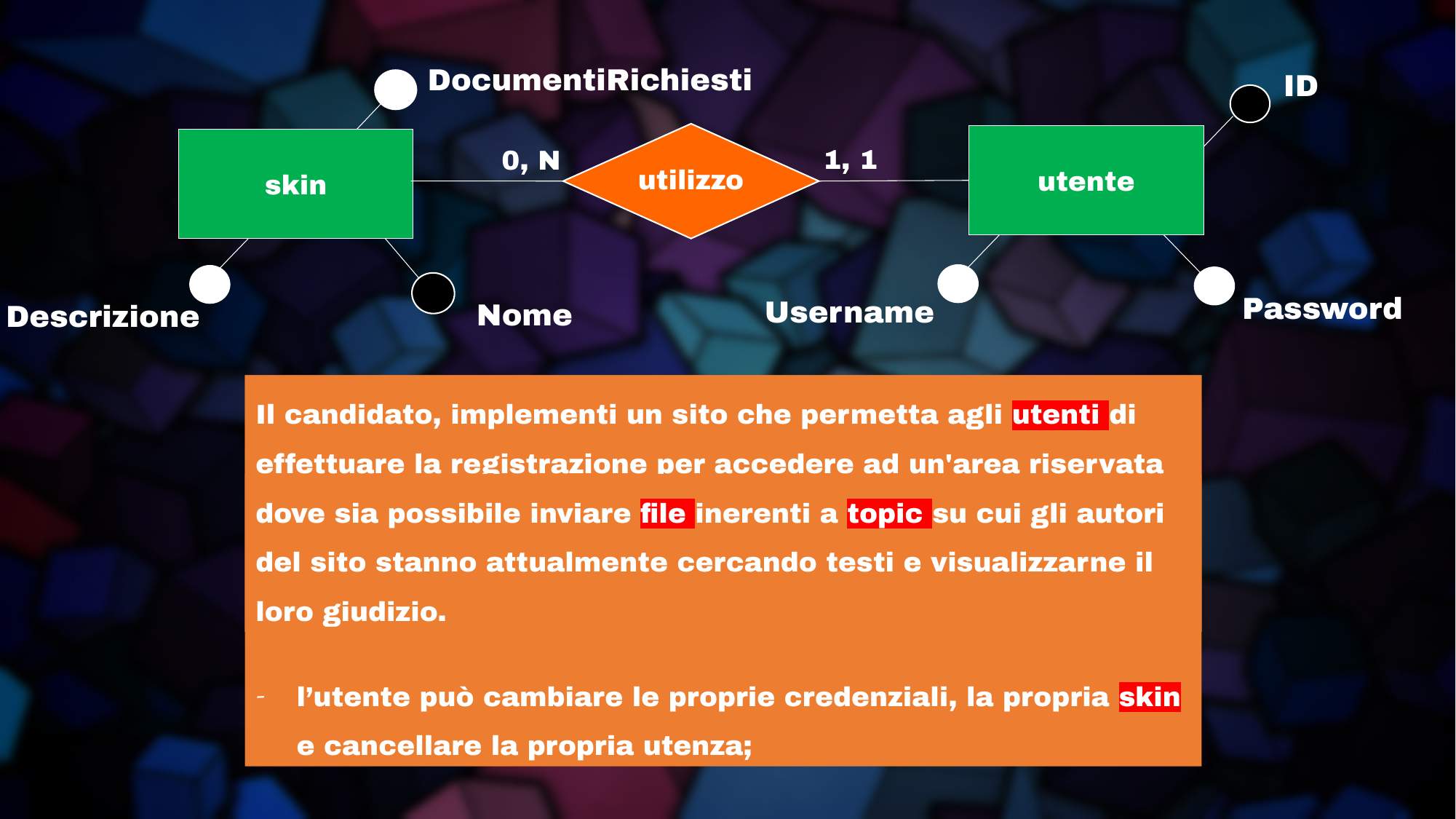

DocumentiRichiesti
ID

utente

skin

1, 1
0, N
utilizzo

Password
Username
Nome
Descrizione
Il candidato, implementi un sito che permetta agli utenti di effettuare la registrazione per accedere ad un'area riservata dove sia possibile inviare file inerenti a topic su cui gli autori del sito stanno attualmente cercando testi e visualizzarne il loro giudizio.
l’utente può cambiare le proprie credenziali, la propria skin e cancellare la propria utenza;
Il candidato, implementi un sito che permetta agli utenti di effettuare la registrazione per accedere ad un'area riservata dove sia possibile inviare file inerenti a topic su cui gli autori del sito stanno attualmente cercando testi e visualizzarne il loro giudizio.
dove sia possibile inviare file inerenti a topic su cui gli autori del sito stanno attualmente cercando testi e visualizzarne il loro giudizio.